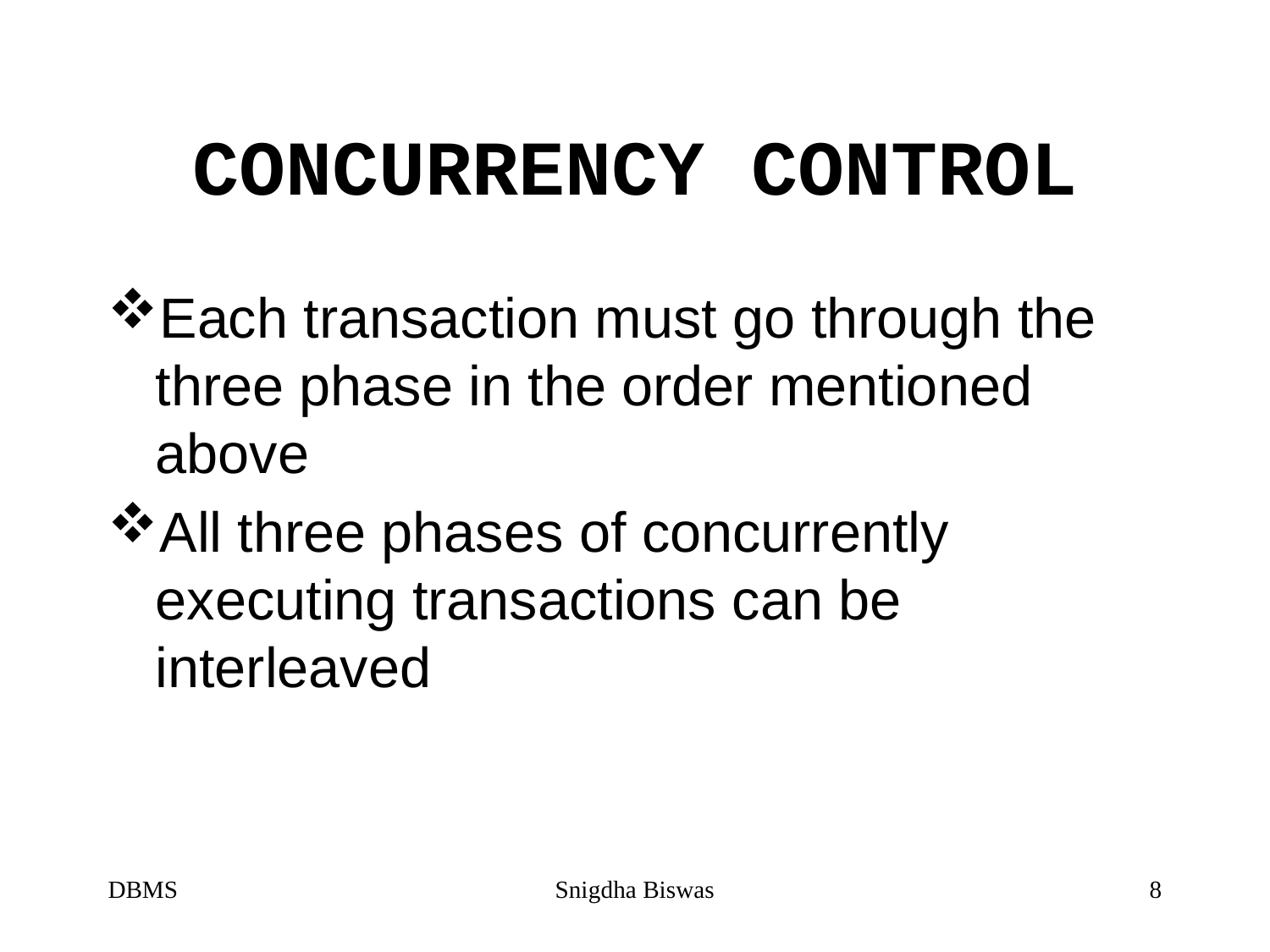

# CONCURRENCY CONTROL
Each transaction must go through the three phase in the order mentioned above
All three phases of concurrently executing transactions can be interleaved
DBMS
Snigdha Biswas
8